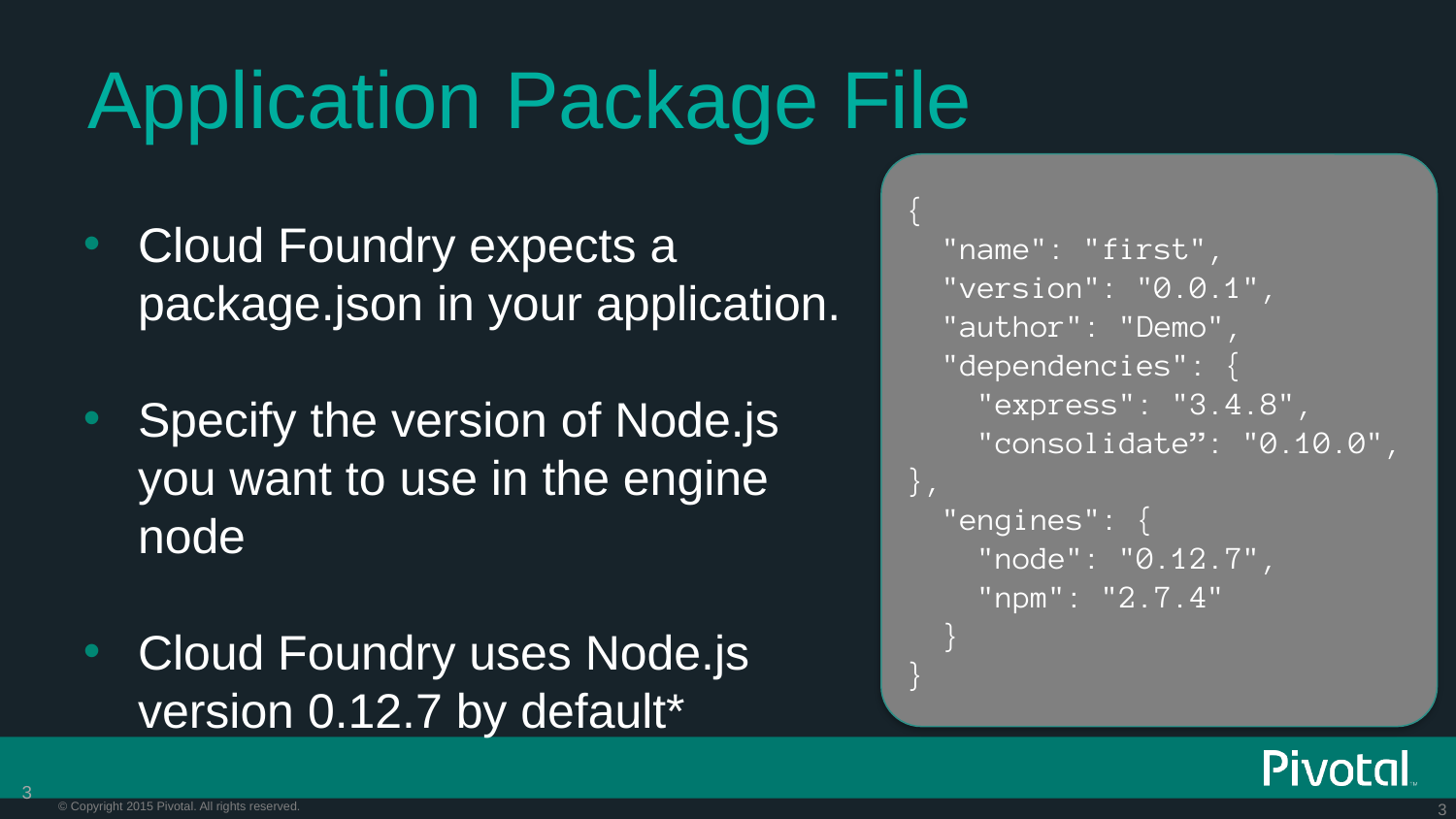

# Application Package File
{
  "name": "first",
  "version": "0.0.1",
  "author": "Demo",
  "dependencies": {
    "express": "3.4.8",
    "consolidate”: "0.10.0",
},
  "engines": {
    "node": "0.12.7",
    "npm": "2.7.4"
  }
}
Cloud Foundry expects a package.json in your application.

Specify the version of Node.js you want to use in the engine node

Cloud Foundry uses Node.js version 0.12.7 by default*
3